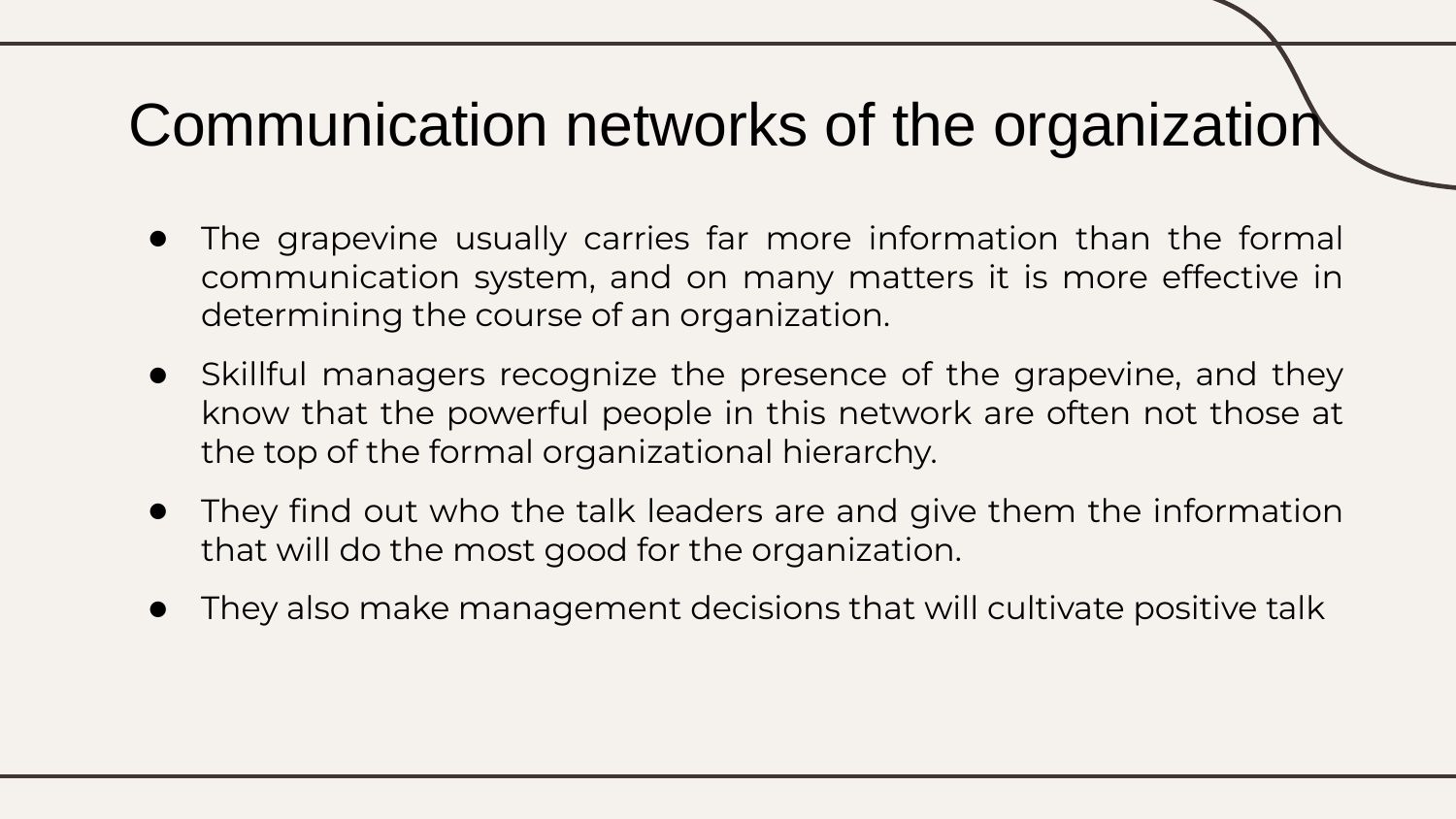

# Communication networks of the organization
The grapevine usually carries far more information than the formal communication system, and on many matters it is more effective in determining the course of an organization.
Skillful managers recognize the presence of the grapevine, and they know that the powerful people in this network are often not those at the top of the formal organizational hierarchy.
They find out who the talk leaders are and give them the information that will do the most good for the organization.
They also make management decisions that will cultivate positive talk